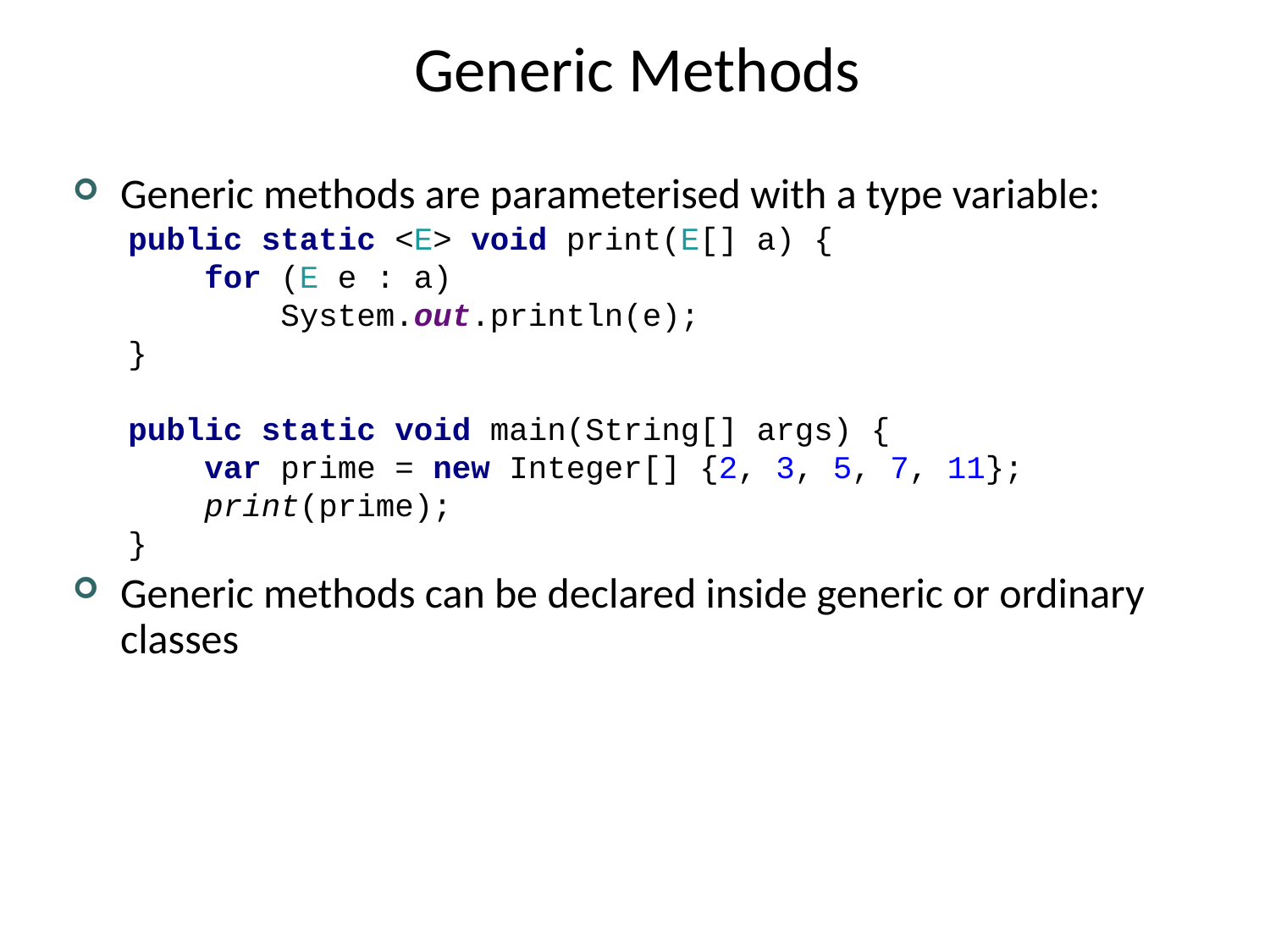

# Generic Methods
Generic methods are parameterised with a type variable:
public static <E> void print(E[] a) {
    for (E e : a)
        System.out.println(e);
}
public static void main(String[] args) {
    var prime = new Integer[] {2, 3, 5, 7, 11};
    print(prime);
}
Generic methods can be declared inside generic or ordinary classes